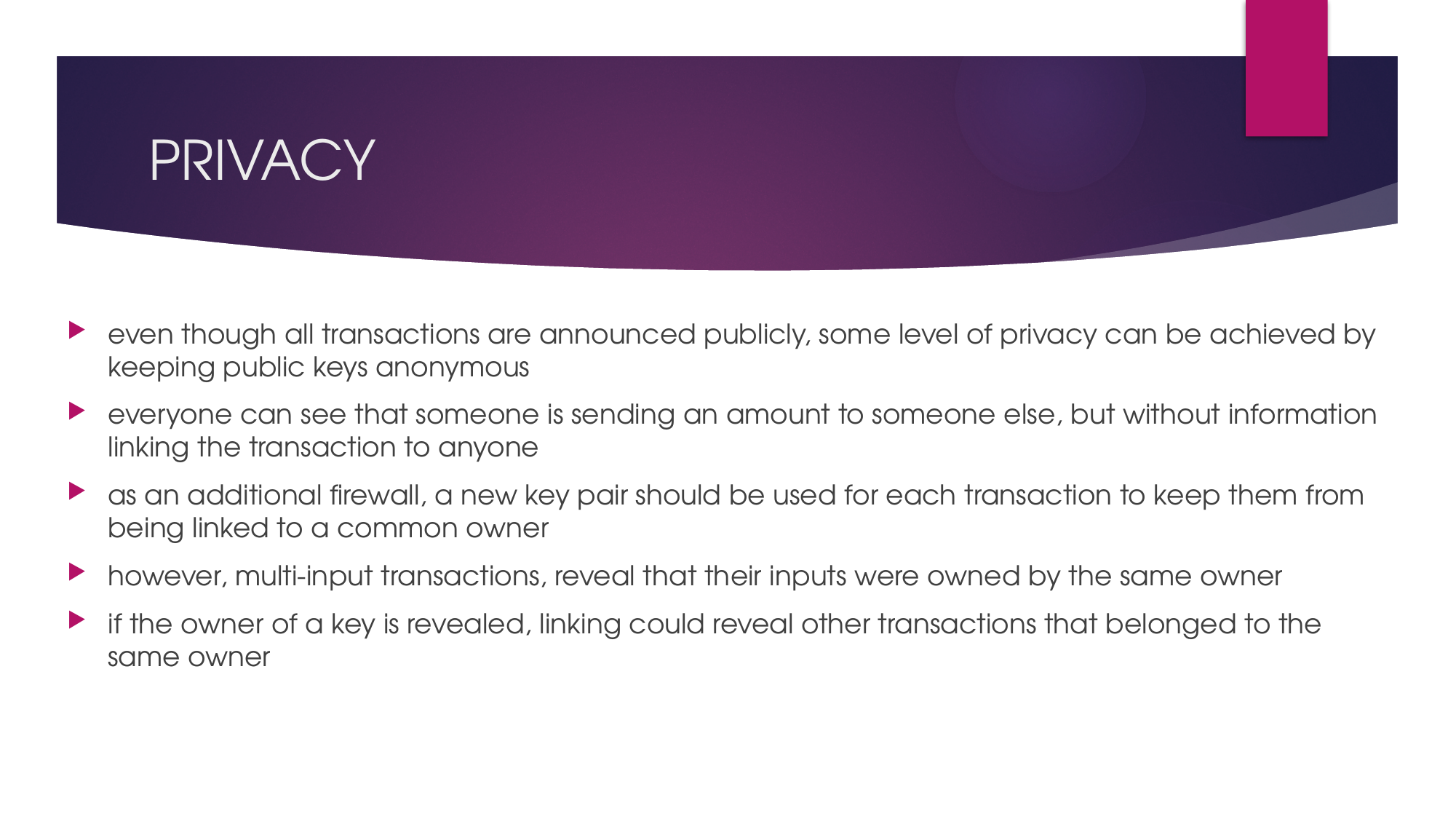

# PRIVACY
even though all transactions are announced publicly, some level of privacy can be achieved by keeping public keys anonymous
everyone can see that someone is sending an amount to someone else, but without information linking the transaction to anyone
as an additional firewall, a new key pair should be used for each transaction to keep them from being linked to a common owner
however, multi-input transactions, reveal that their inputs were owned by the same owner
if the owner of a key is revealed, linking could reveal other transactions that belonged to the same owner